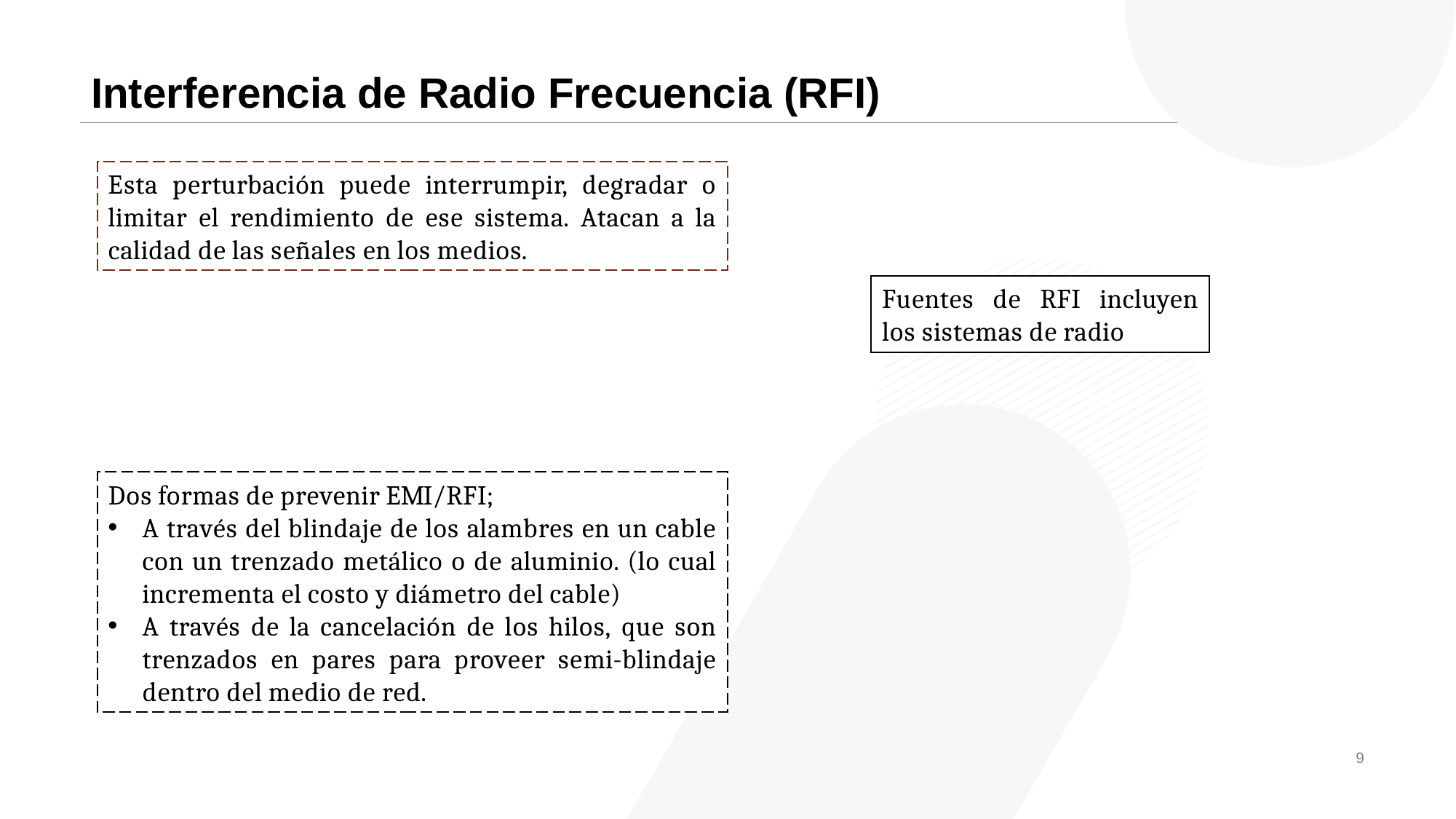

# Interferencia de Radio Frecuencia (RFI)
Esta perturbación puede interrumpir, degradar o limitar el rendimiento de ese sistema. Atacan a la calidad de las señales en los medios.
Fuentes de RFI incluyen los sistemas de radio
Dos formas de prevenir EMI/RFI;
A través del blindaje de los alambres en un cable con un trenzado metálico o de aluminio. (lo cual incrementa el costo y diámetro del cable)
A través de la cancelación de los hilos, que son trenzados en pares para proveer semi-blindaje dentro del medio de red.
9